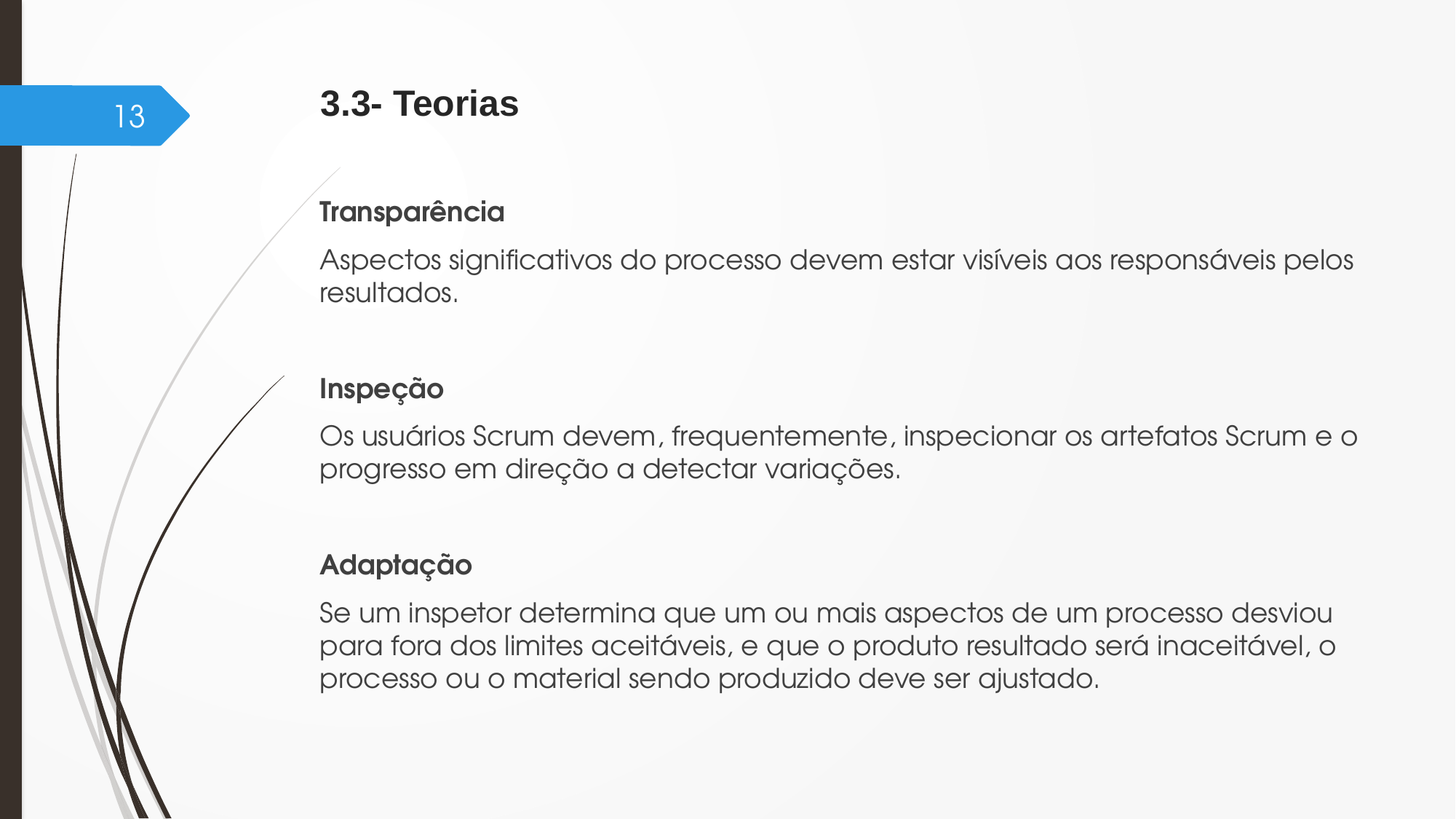

# 3.3- Teorias
13
Transparência
Aspectos significativos do processo devem estar visíveis aos responsáveis pelos resultados.

Inspeção
Os usuários Scrum devem, frequentemente, inspecionar os artefatos Scrum e o progresso em direção a detectar variações.

Adaptação
Se um inspetor determina que um ou mais aspectos de um processo desviou para fora dos limites aceitáveis, e que o produto resultado será inaceitável, o processo ou o material sendo produzido deve ser ajustado.